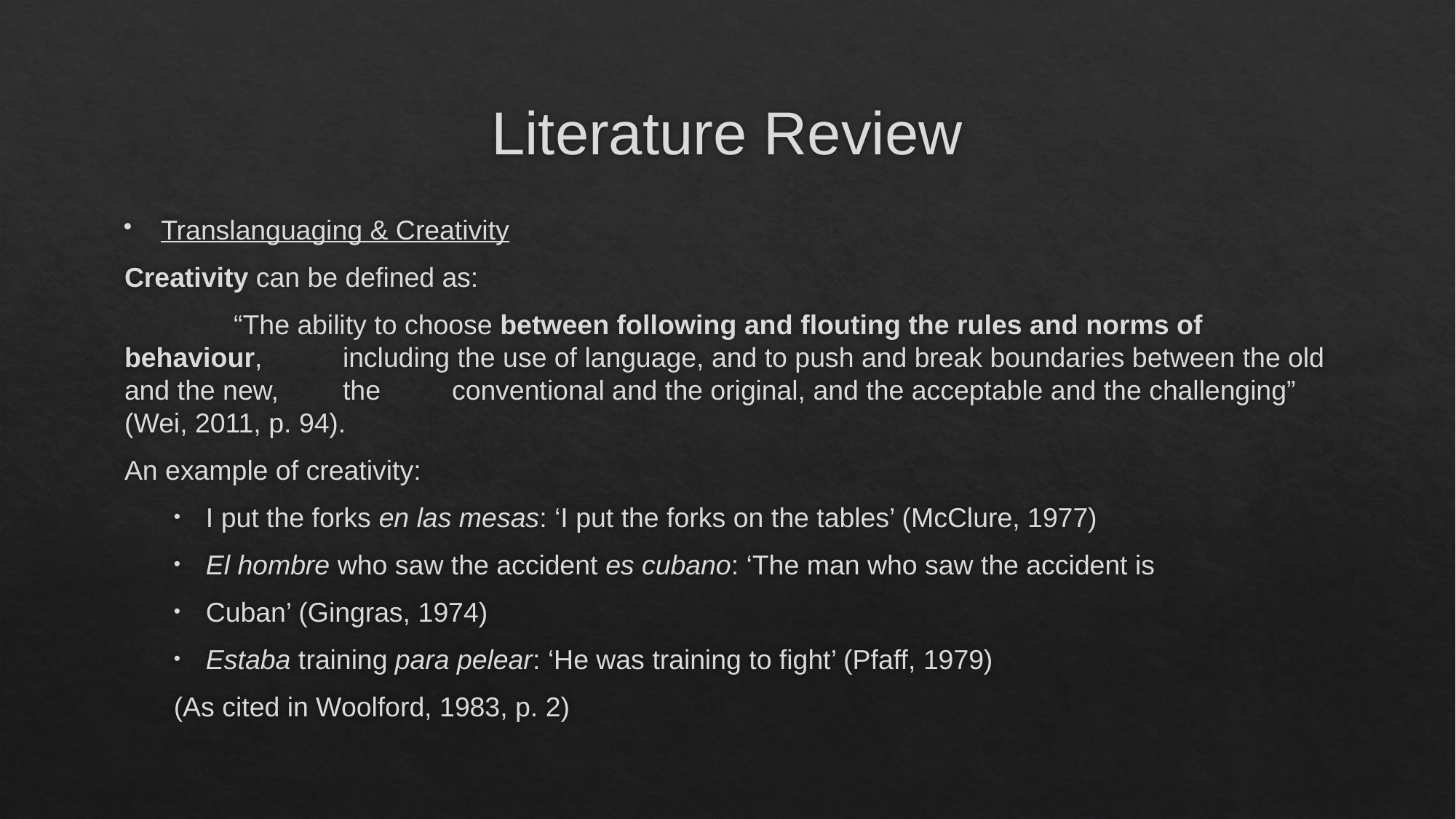

# Literature Review
Translanguaging & Creativity
Creativity can be defined as:
	“The ability to choose between following and flouting the rules and norms of behaviour, 	including the use of language, and to push and break boundaries between the old and the new, 	the 	conventional and the original, and the acceptable and the challenging” (Wei, 2011, p. 94).
An example of creativity:
I put the forks en las mesas: ‘I put the forks on the tables’ (McClure, 1977)
El hombre who saw the accident es cubano: ‘The man who saw the accident is
Cuban’ (Gingras, 1974)
Estaba training para pelear: ‘He was training to fight’ (Pfaff, 1979)
(As cited in Woolford, 1983, p. 2)